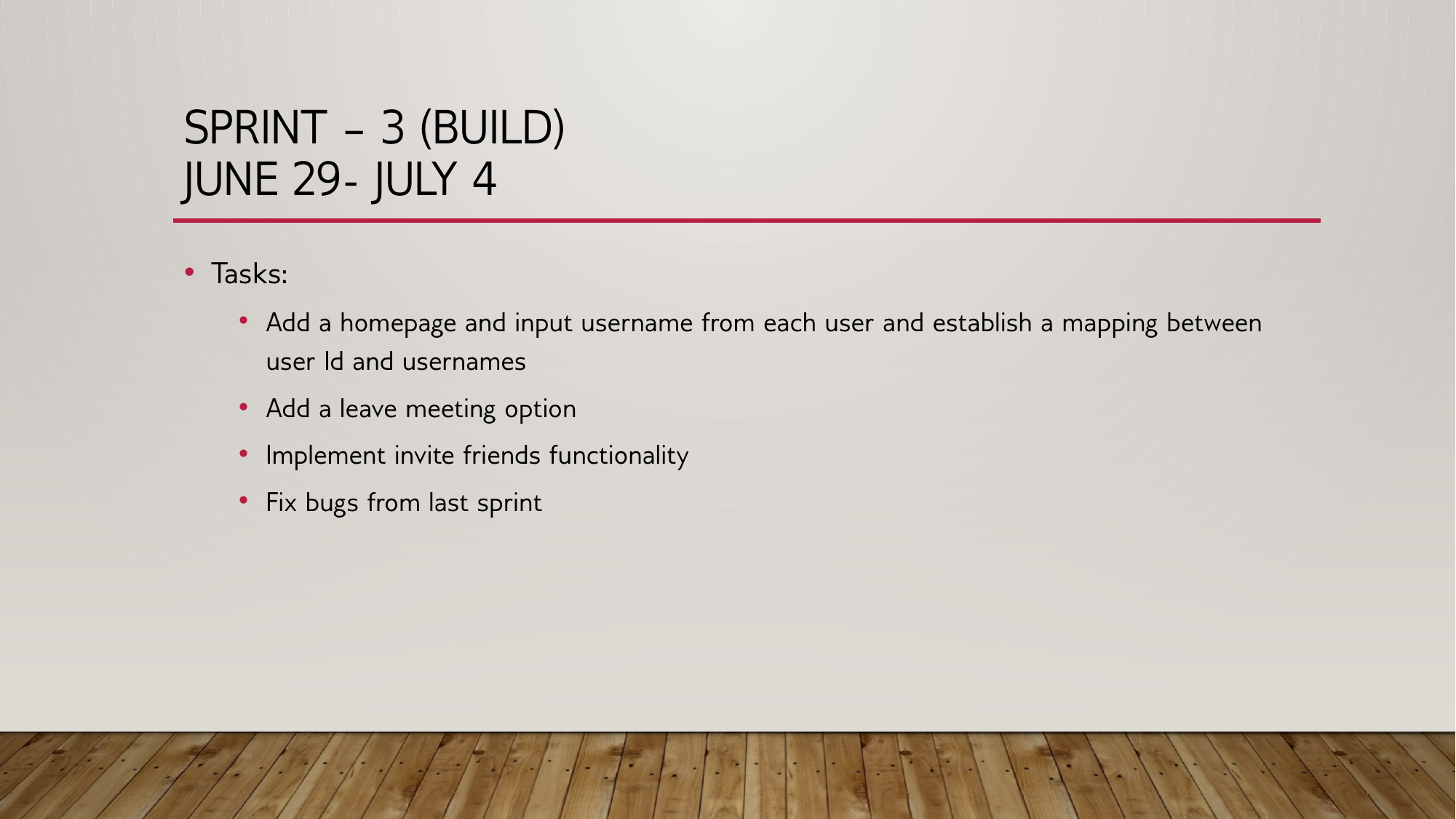

# SPRINT – 3 (build) June 29- July 4
Tasks:
Add a homepage and input username from each user and establish a mapping between user Id and usernames
Add a leave meeting option
Implement invite friends functionality
Fix bugs from last sprint